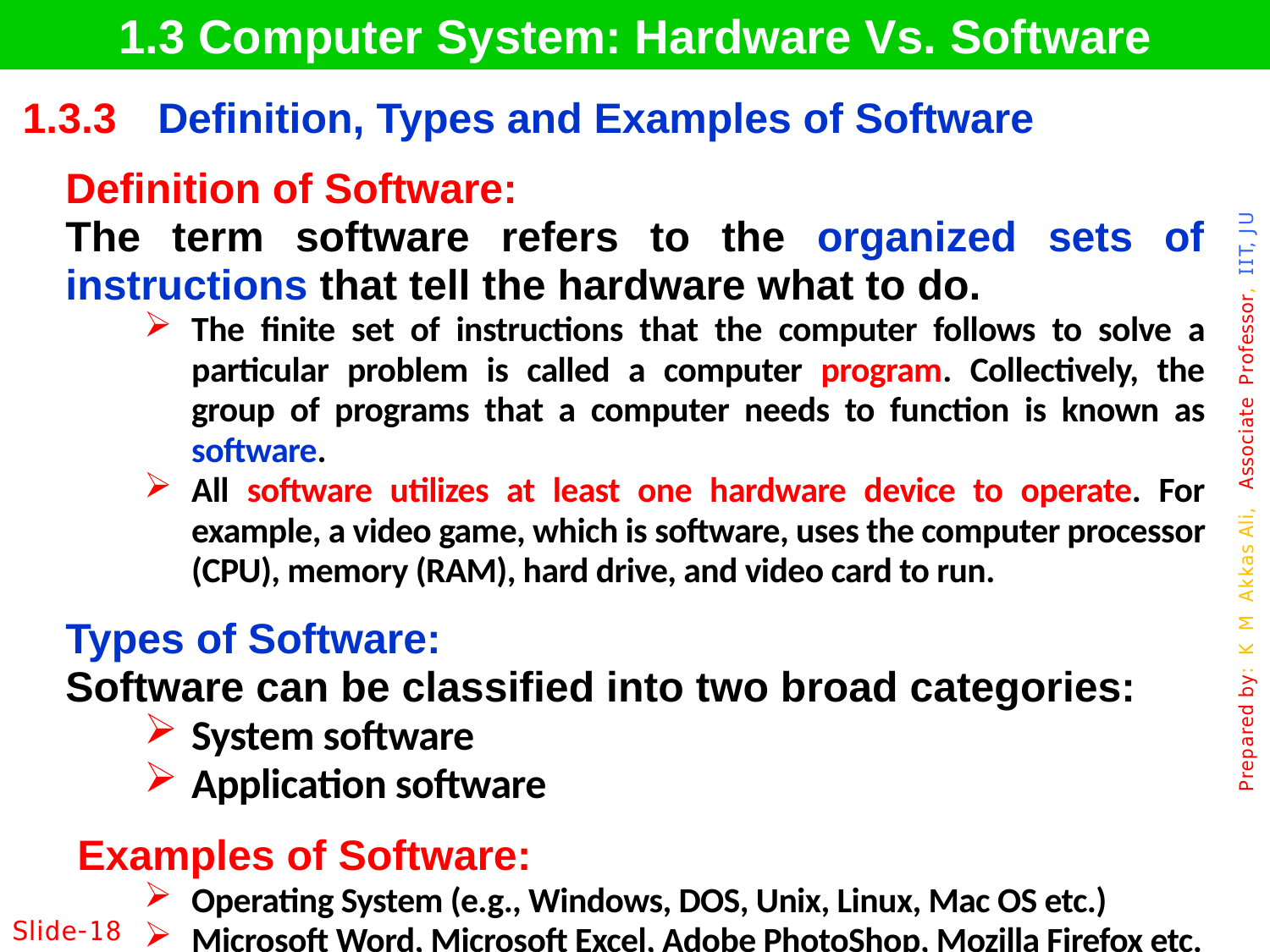

1.3 Computer System: Hardware Vs. Software

| 1.3.3 | Definition, Types and Examples of Software |
| --- | --- |
Definition of Software:
The term software refers to the organized sets of instructions that tell the hardware what to do.
The finite set of instructions that the computer follows to solve a particular problem is called a computer program. Collectively, the group of programs that a computer needs to function is known as software.
All software utilizes at least one hardware device to operate. For example, a video game, which is software, uses the computer processor (CPU), memory (RAM), hard drive, and video card to run.

Types of Software:
Software can be classified into two broad categories:
System software
Application software

 Examples of Software:
Operating System (e.g., Windows, DOS, Unix, Linux, Mac OS etc.)
Microsoft Word, Microsoft Excel, Adobe PhotoShop, Mozilla Firefox etc.
Slide-18